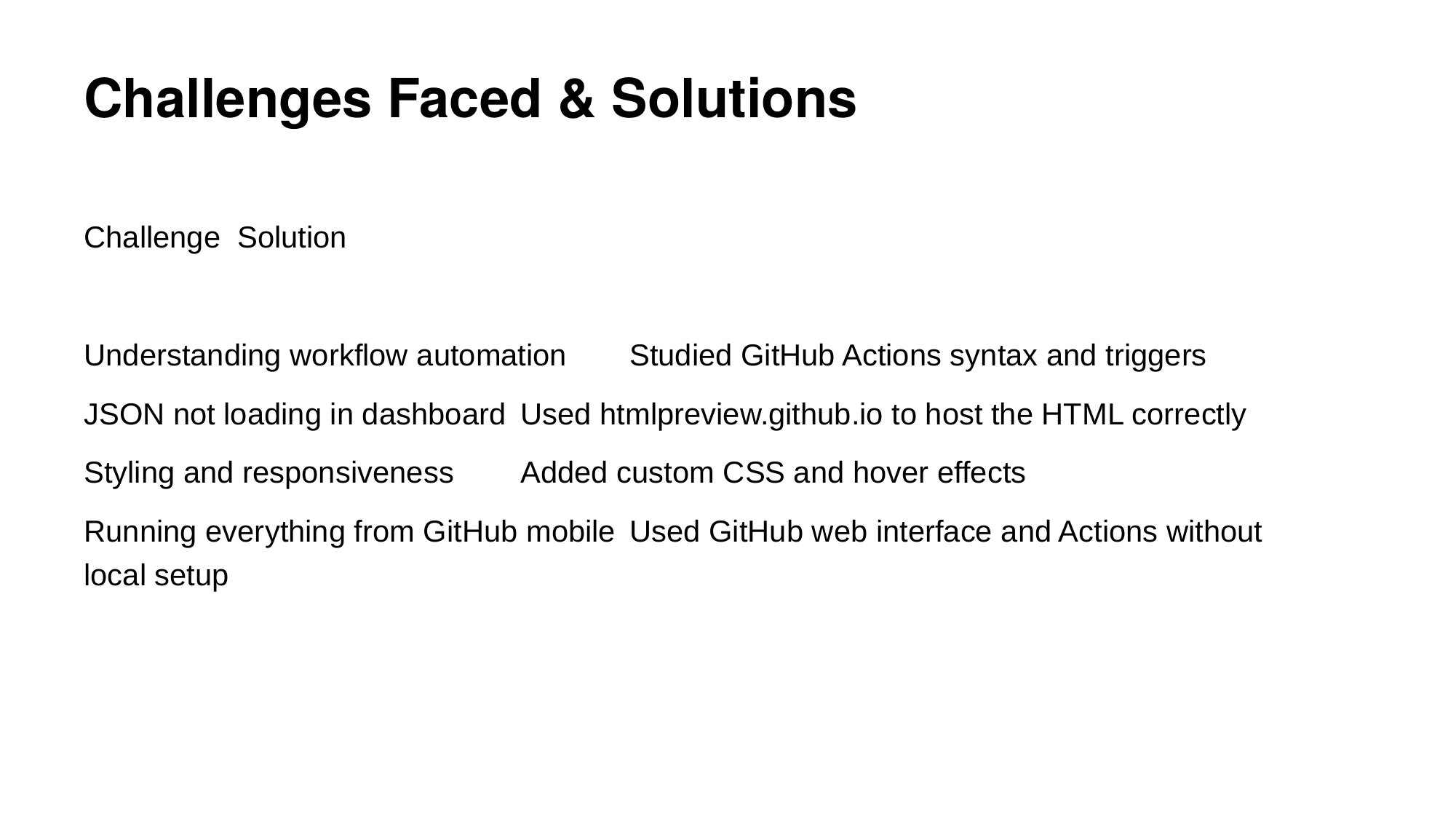

# Challenges Faced & Solutions
Challenge  Solution

Understanding workflow automation	Studied GitHub Actions syntax and triggers
JSON not loading in dashboard	Used htmlpreview.github.io to host the HTML correctly
Styling and responsiveness	Added custom CSS and hover effects
Running everything from GitHub mobile	Used GitHub web interface and Actions without local setup